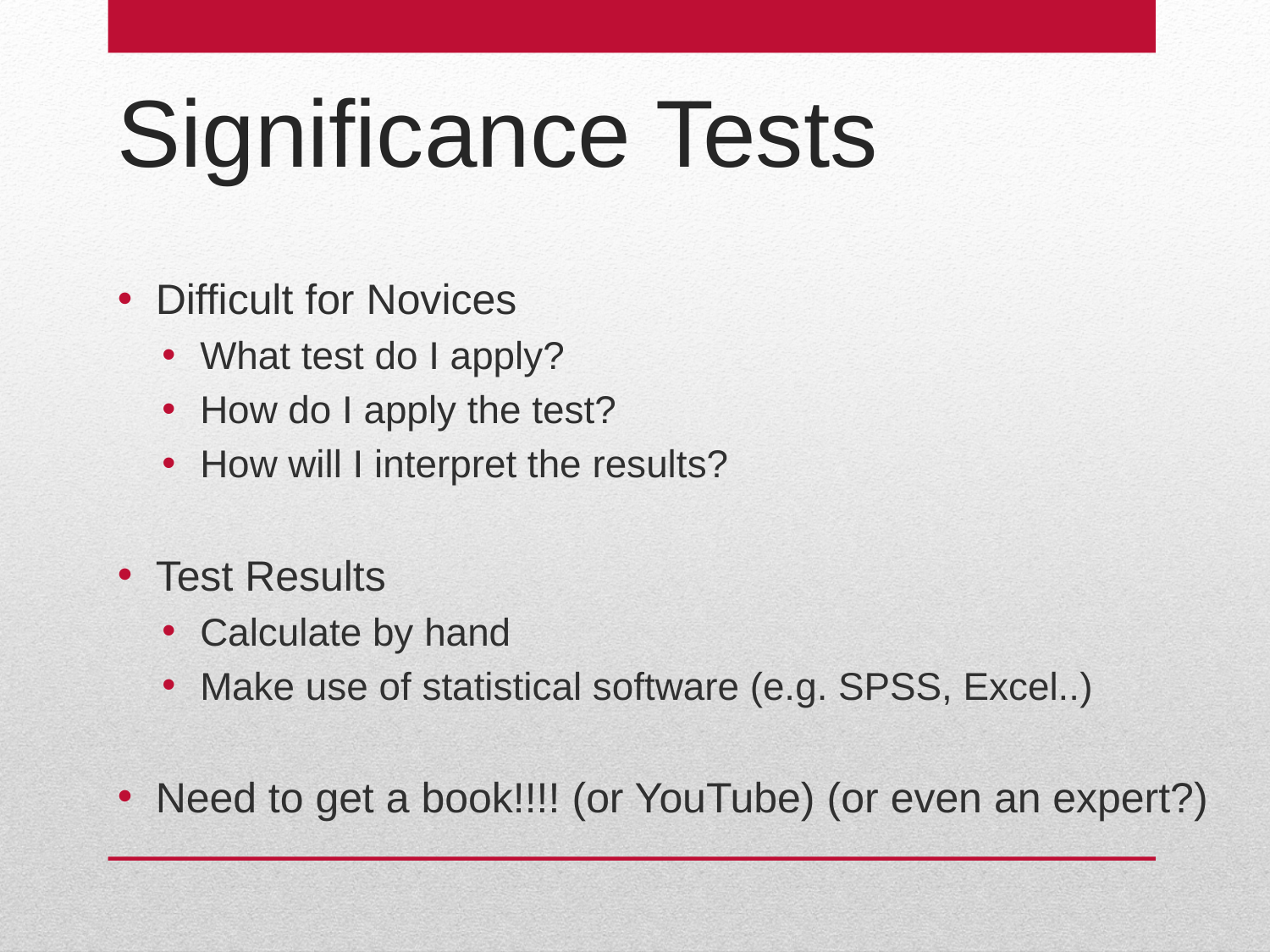

Significance Tests
Difficult for Novices
What test do I apply?
How do I apply the test?
How will I interpret the results?

Test Results
Calculate by hand
Make use of statistical software (e.g. SPSS, Excel..)

Need to get a book!!!! (or YouTube) (or even an expert?)